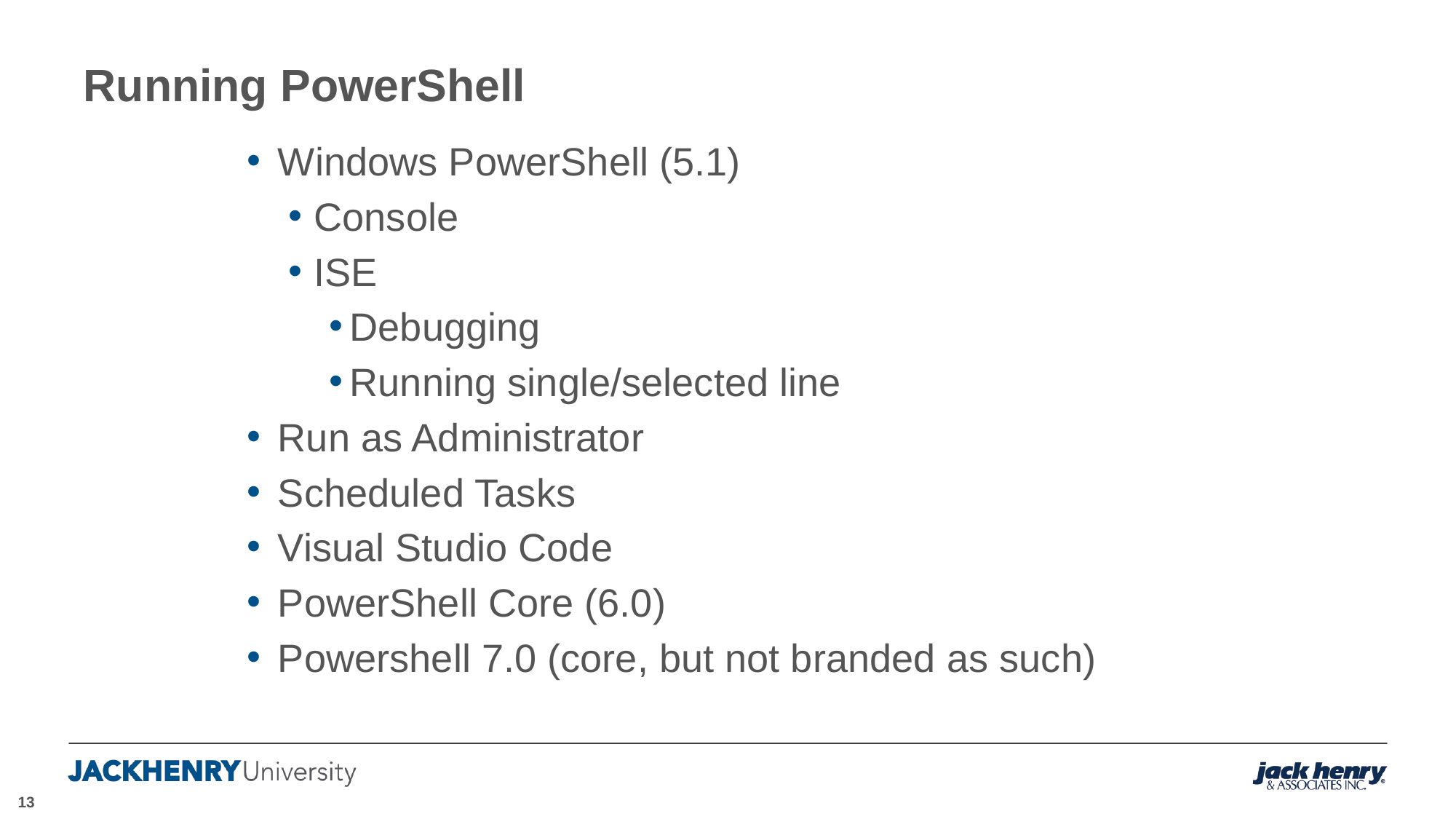

# Running PowerShell
Windows PowerShell (5.1)
Console
ISE
Debugging
Running single/selected line
Run as Administrator
Scheduled Tasks
Visual Studio Code
PowerShell Core (6.0)
Powershell 7.0 (core, but not branded as such)